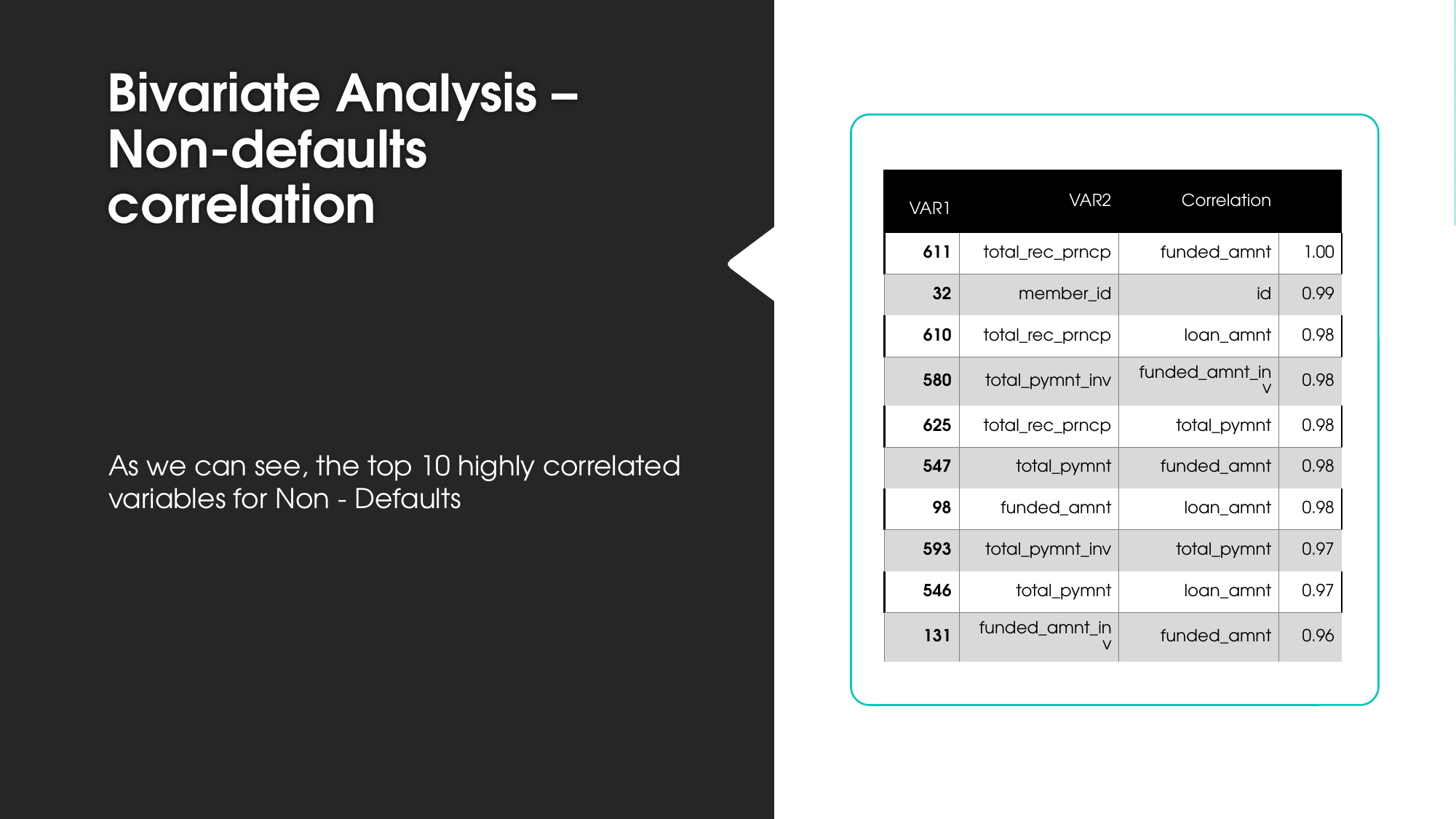

# Bivariate Analysis – Non-defaults correlation

| VAR1 | VAR2 | Correlation |  |
| --- | --- | --- | --- |
| 611 | total\_rec\_prncp | funded\_amnt | 1.00 |
| 32 | member\_id | id | 0.99 |
| 610 | total\_rec\_prncp | loan\_amnt | 0.98 |
| 580 | total\_pymnt\_inv | funded\_amnt\_inv | 0.98 |
| 625 | total\_rec\_prncp | total\_pymnt | 0.98 |
| 547 | total\_pymnt | funded\_amnt | 0.98 |
| 98 | funded\_amnt | loan\_amnt | 0.98 |
| 593 | total\_pymnt\_inv | total\_pymnt | 0.97 |
| 546 | total\_pymnt | loan\_amnt | 0.97 |
| 131 | funded\_amnt\_inv | funded\_amnt | 0.96 |
As we can see, the top 10 highly correlated variables for Non - Defaults